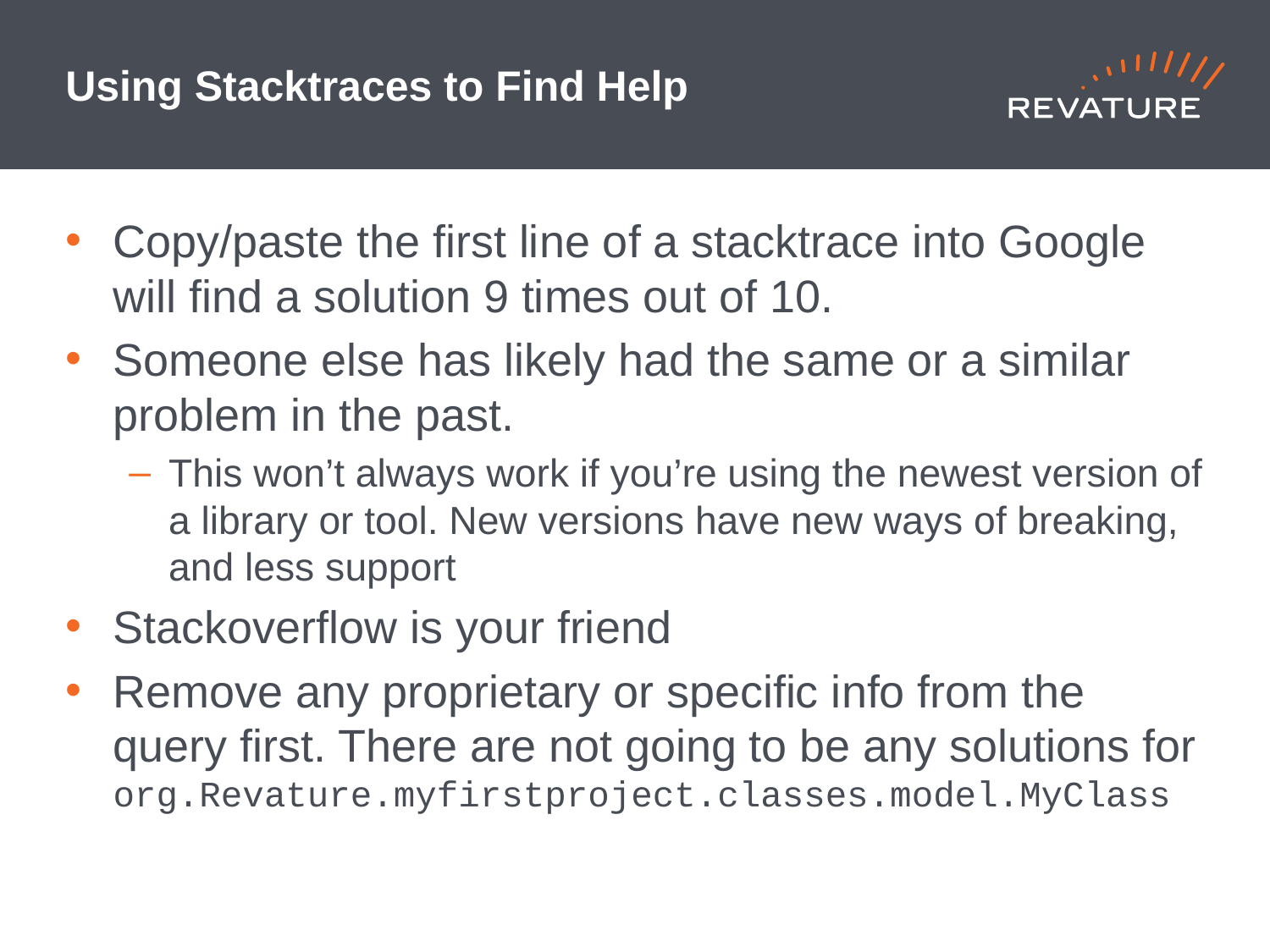

# Using Stacktraces to Find Help
Copy/paste the first line of a stacktrace into Google will find a solution 9 times out of 10.
Someone else has likely had the same or a similar problem in the past.
This won’t always work if you’re using the newest version of a library or tool. New versions have new ways of breaking, and less support
Stackoverflow is your friend
Remove any proprietary or specific info from the query first. There are not going to be any solutions for org.Revature.myfirstproject.classes.model.MyClass
35